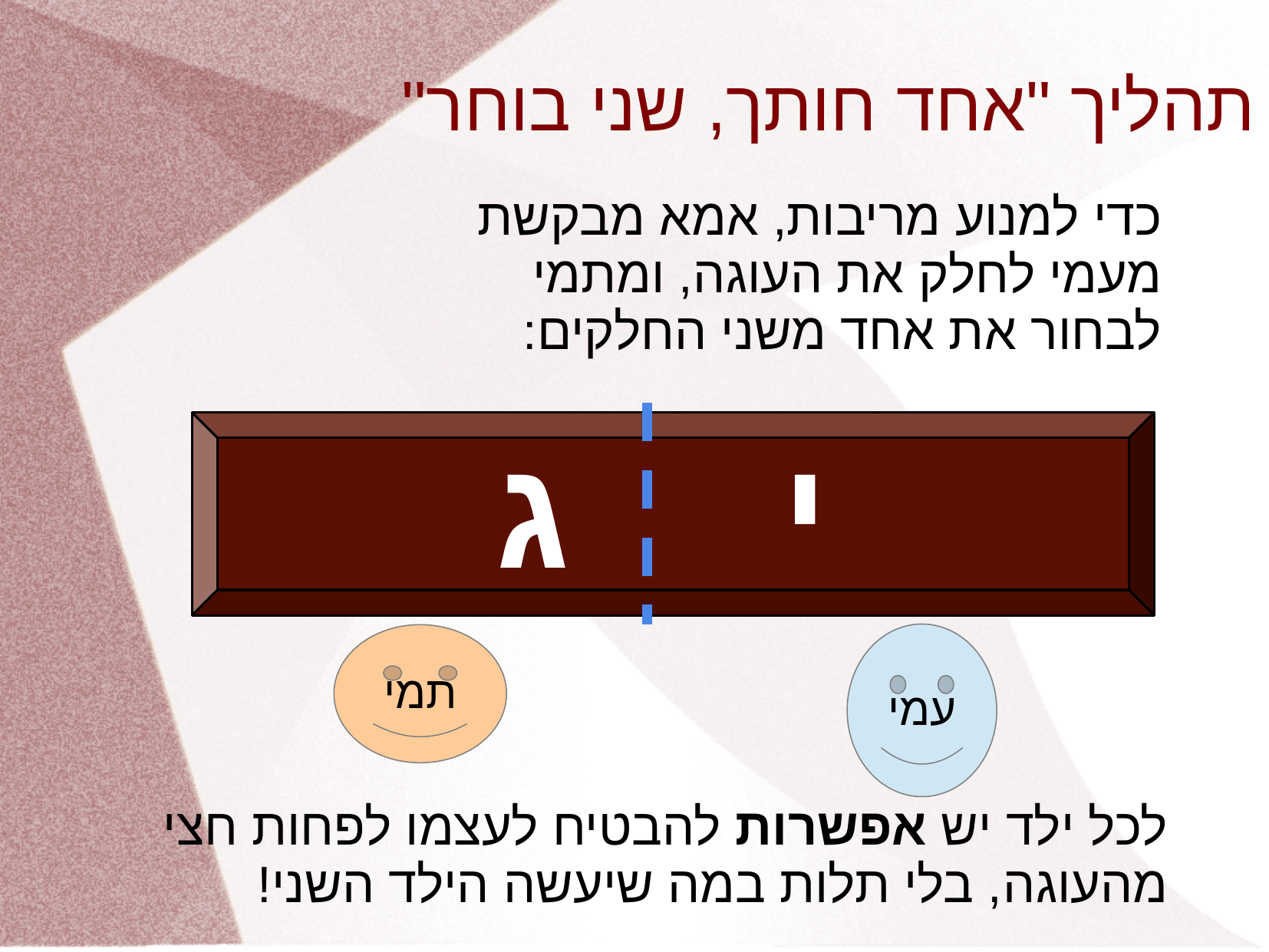

# תהליך "אחד חותך, שני בוחר"
כדי למנוע מריבות, אמא מבקשת מעמי לחלק את העוגה, ומתמי לבחור את אחד משני החלקים:
י     ג

עמי
תמי
לכל ילד יש אפשרות להבטיח לעצמו לפחות חצי מהעוגה, בלי תלות במה שיעשה הילד השני!